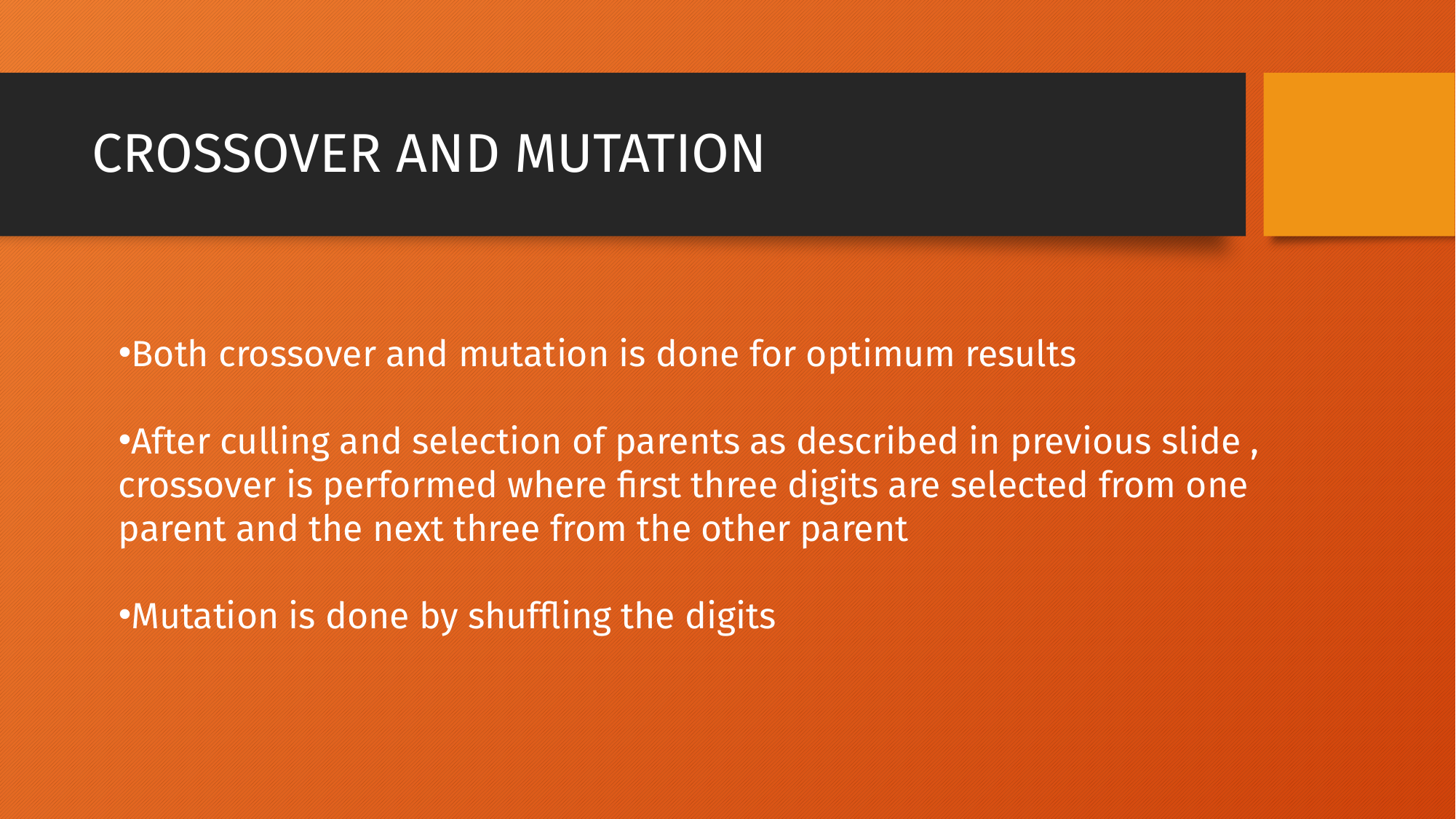

# CROSSOVER AND MUTATION
Both crossover and mutation is done for optimum results

After culling and selection of parents as described in previous slide , crossover is performed where first three digits are selected from one parent and the next three from the other parent

Mutation is done by shuffling the digits